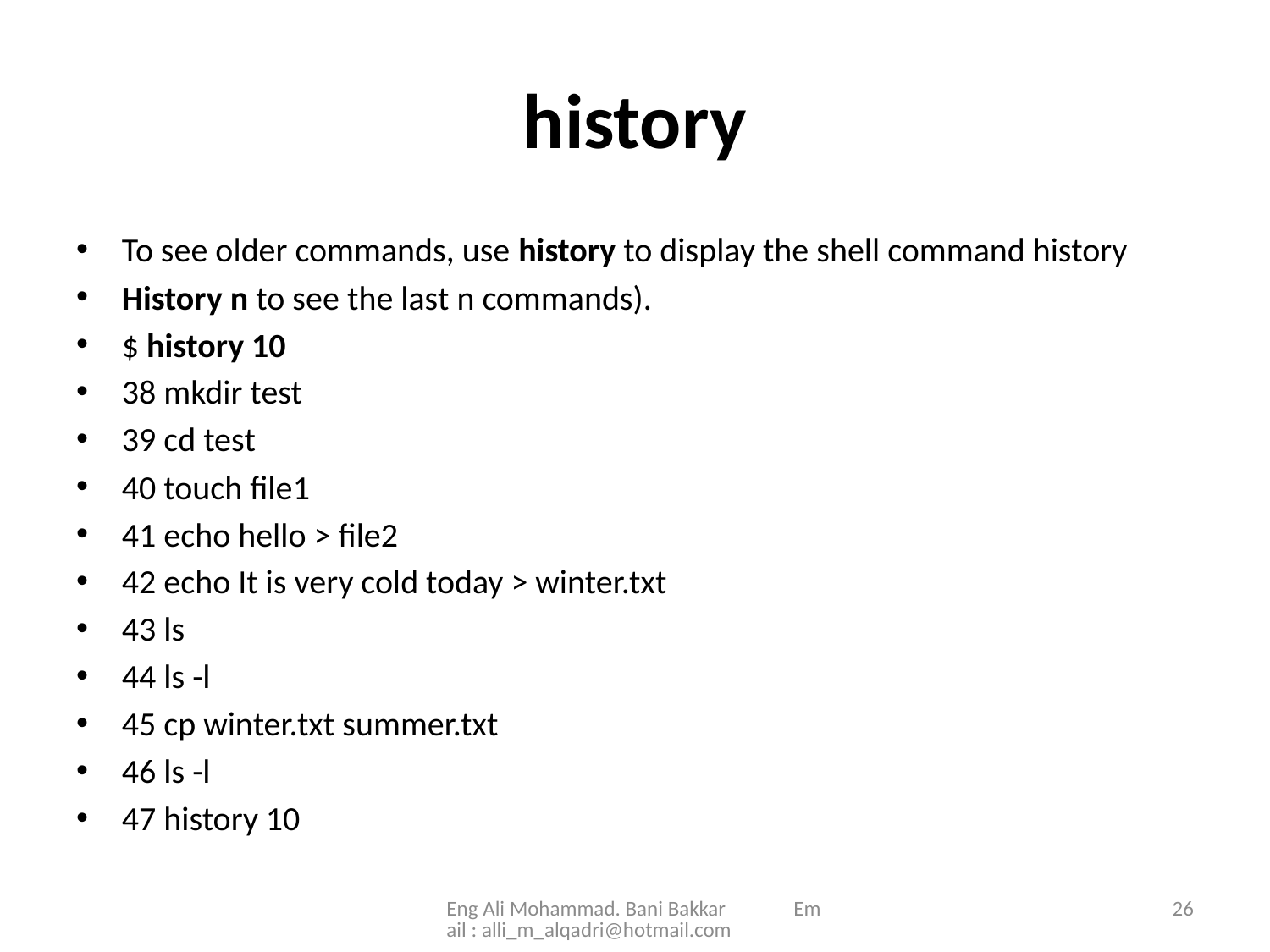

# history
To see older commands, use history to display the shell command history
History n to see the last n commands).
$ history 10
38 mkdir test
39 cd test
40 touch file1
41 echo hello > file2
42 echo It is very cold today > winter.txt
43 ls
44 ls -l
45 cp winter.txt summer.txt
46 ls -l
47 history 10
Eng Ali Mohammad. Bani Bakkar              Email : alli_m_alqadri@hotmail.com
26